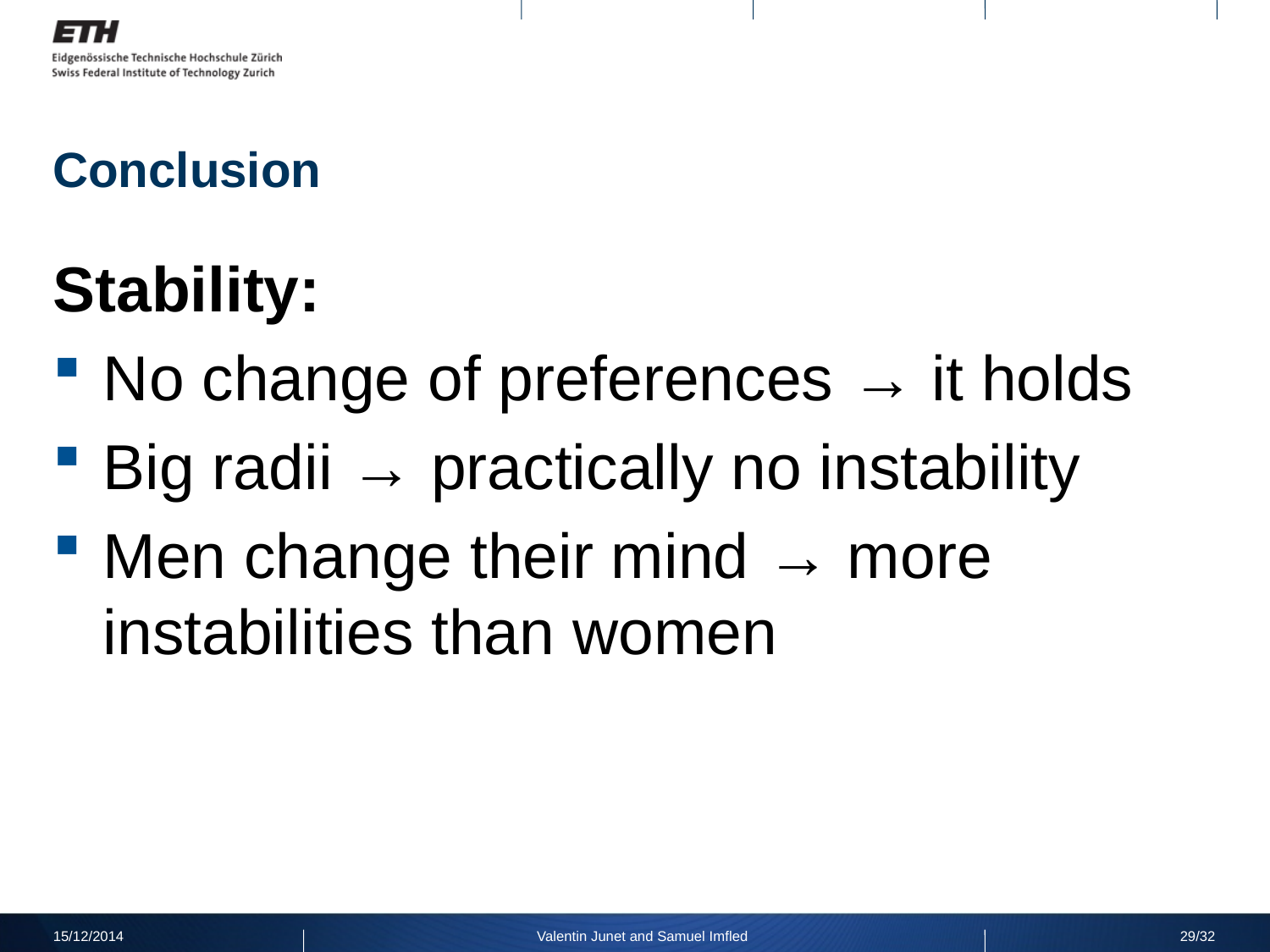

# Conclusion
Stability:
No change of preferences → it holds
Big radii → practically no instability
Men change their mind → more instabilities than women

15/12/2014
Valentin Junet and Samuel Imfled
29/32